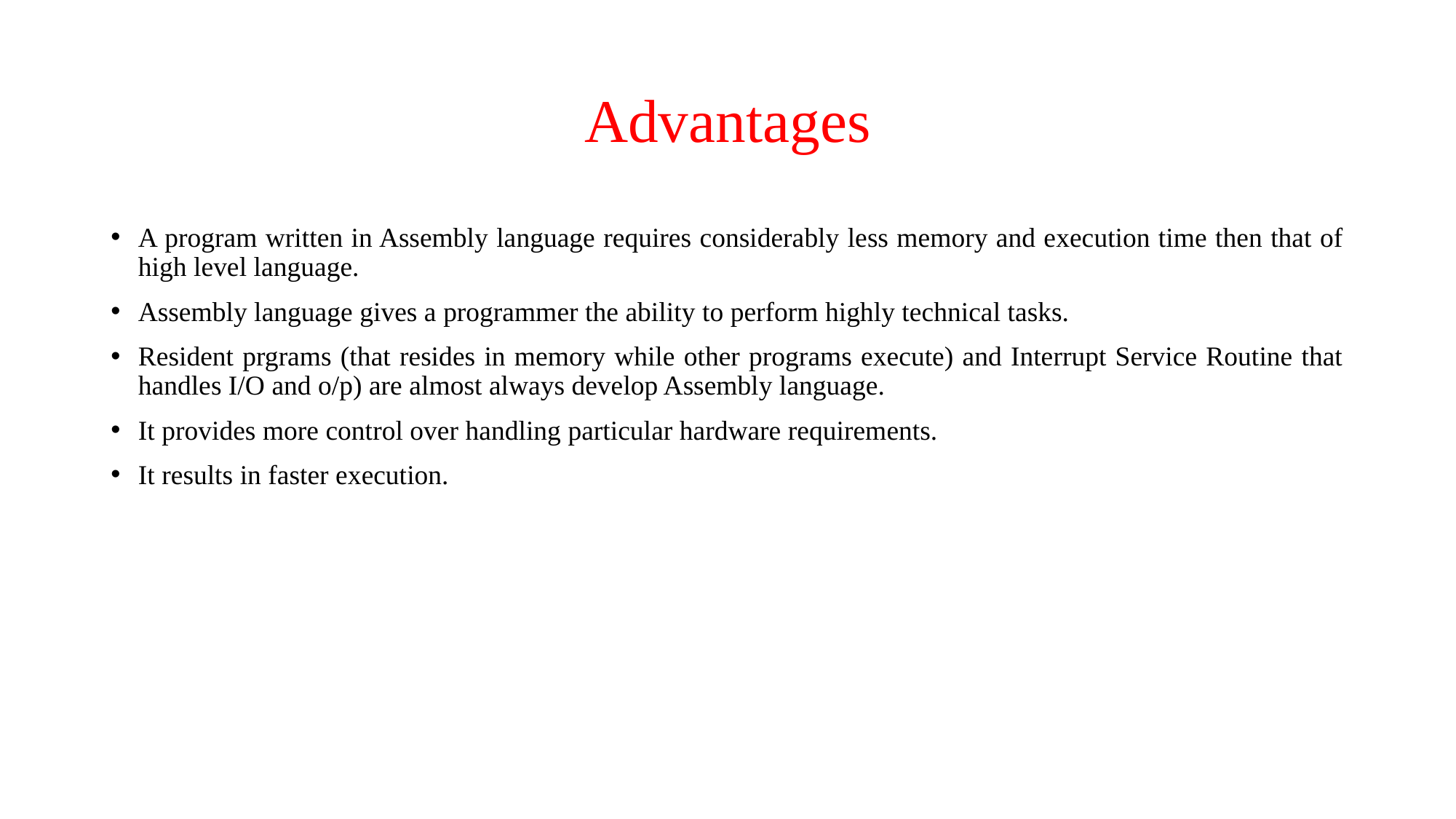

# Advantages
A program written in Assembly language requires considerably less memory and execution time then that of high level language.
Assembly language gives a programmer the ability to perform highly technical tasks.
Resident prgrams (that resides in memory while other programs execute) and Interrupt Service Routine that handles I/O and o/p) are almost always develop Assembly language.
It provides more control over handling particular hardware requirements.
It results in faster execution.